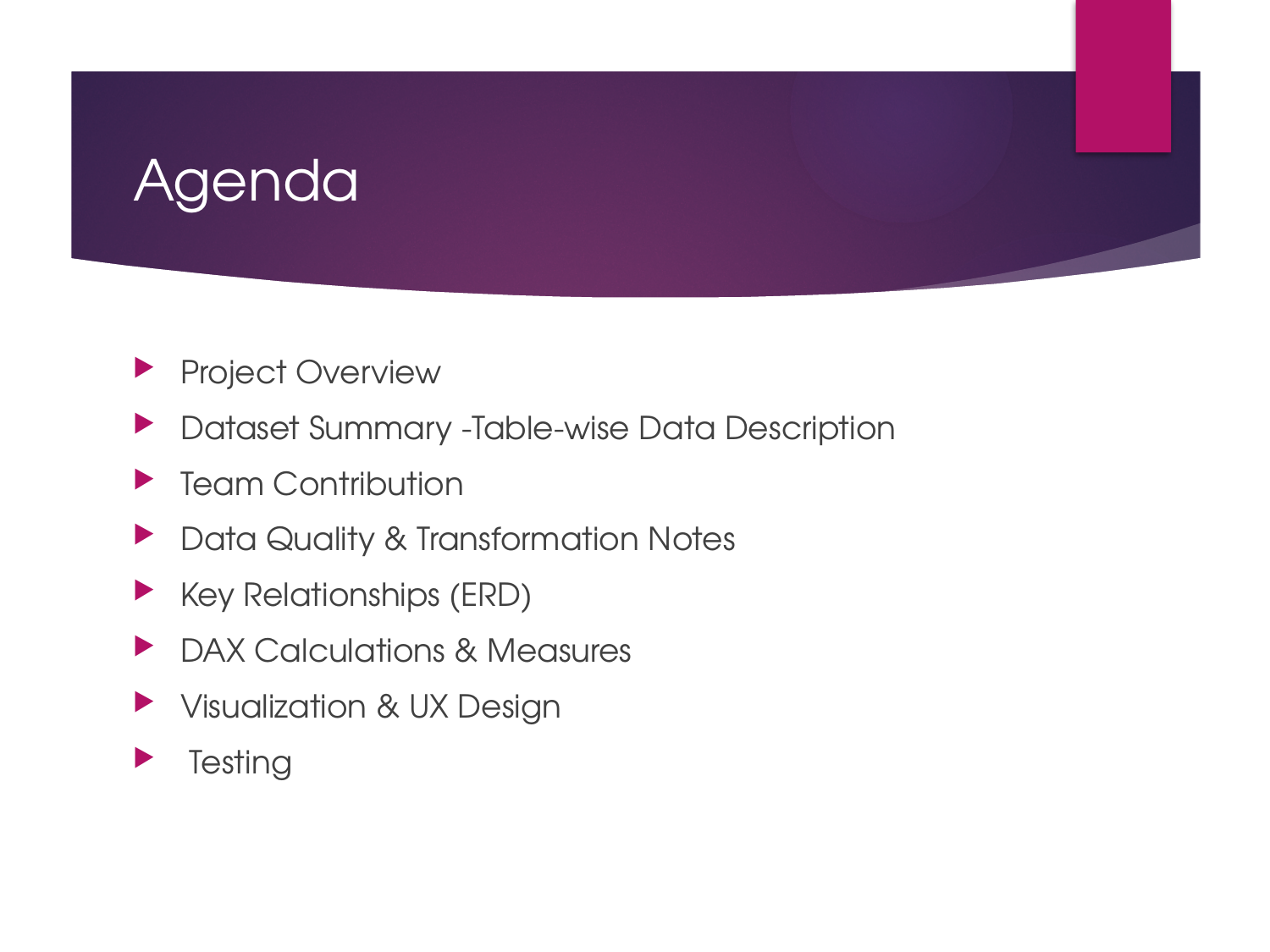

# Agenda
Project Overview
Dataset Summary -Table-wise Data Description
Team Contribution
Data Quality & Transformation Notes
Key Relationships (ERD)
DAX Calculations & Measures
Visualization & UX Design
 Testing